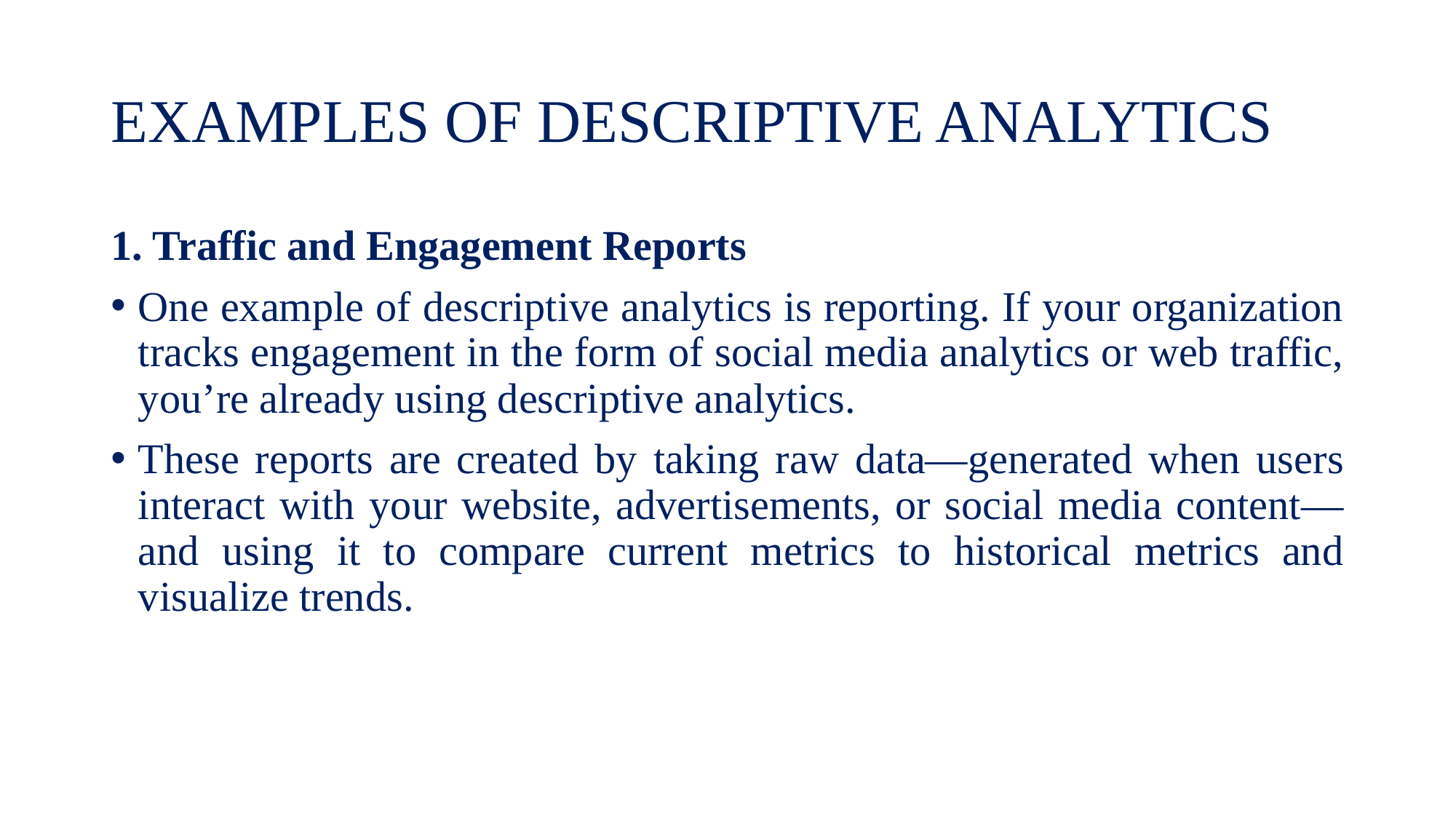

# EXAMPLES OF DESCRIPTIVE ANALYTICS
1. Traffic and Engagement Reports
One example of descriptive analytics is reporting. If your organization tracks engagement in the form of social media analytics or web traffic, you’re already using descriptive analytics.
These reports are created by taking raw data—generated when users interact with your website, advertisements, or social media content—and using it to compare current metrics to historical metrics and visualize trends.